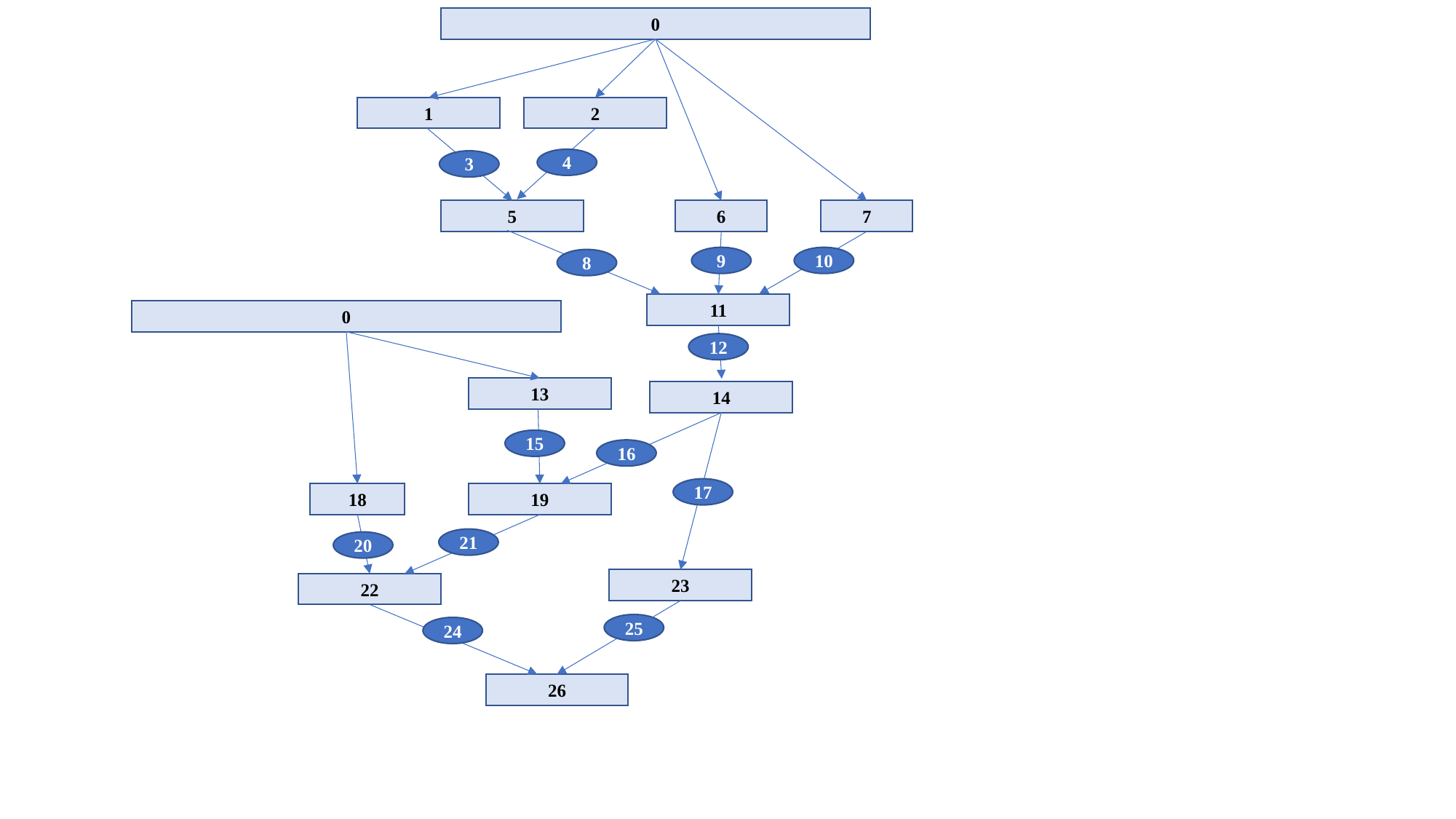

0
1
2
4
3
5
6
7
9
10
8
11
0
12
13
14
15
16
17
18
19
21
20
23
22
25
24
26